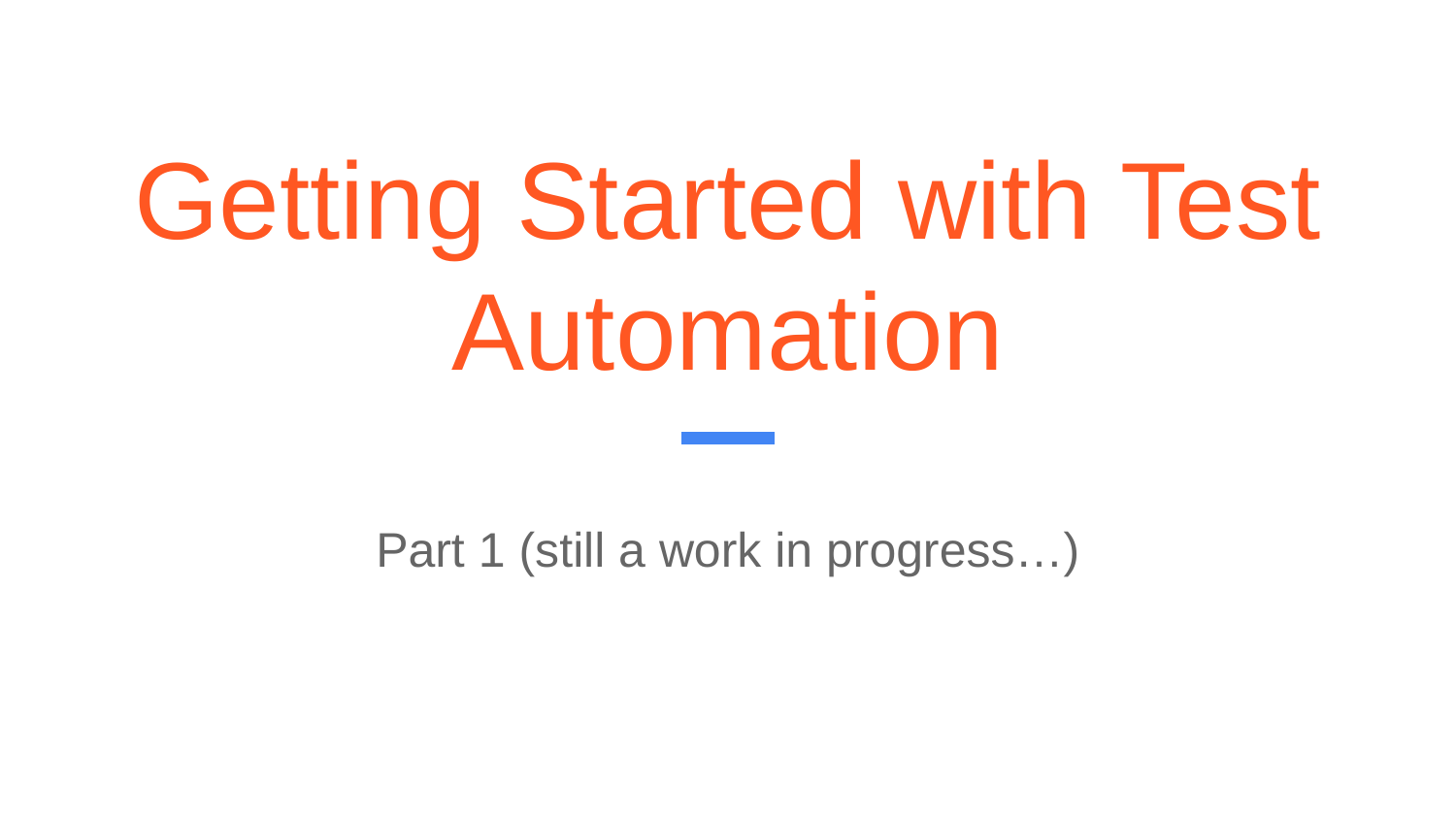

# Getting Started with Test Automation
Part 1 (still a work in progress…)